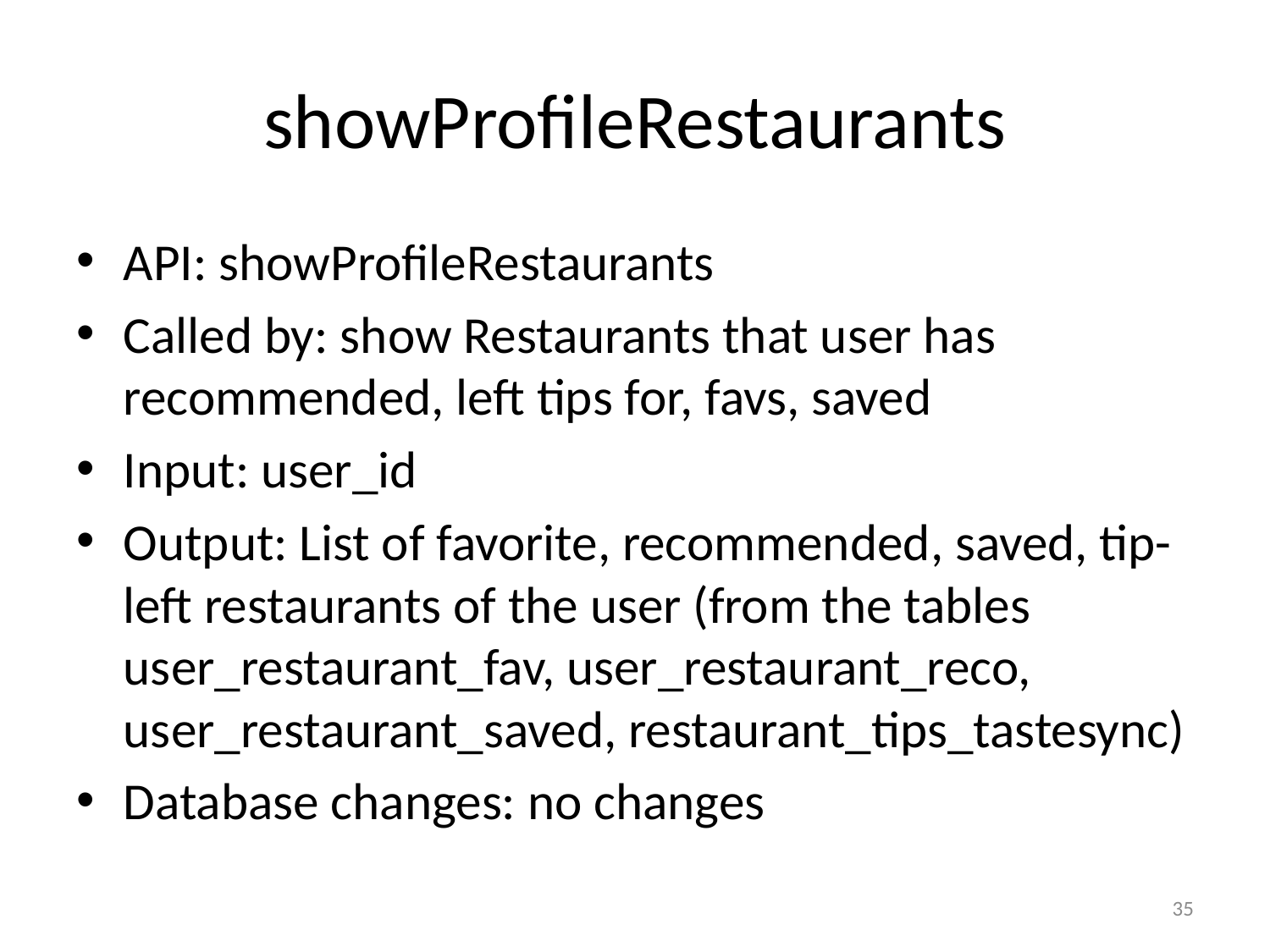

# showProfileRestaurants
API: showProfileRestaurants
Called by: show Restaurants that user has recommended, left tips for, favs, saved
Input: user_id
Output: List of favorite, recommended, saved, tip-left restaurants of the user (from the tables user_restaurant_fav, user_restaurant_reco, user_restaurant_saved, restaurant_tips_tastesync)
Database changes: no changes
35